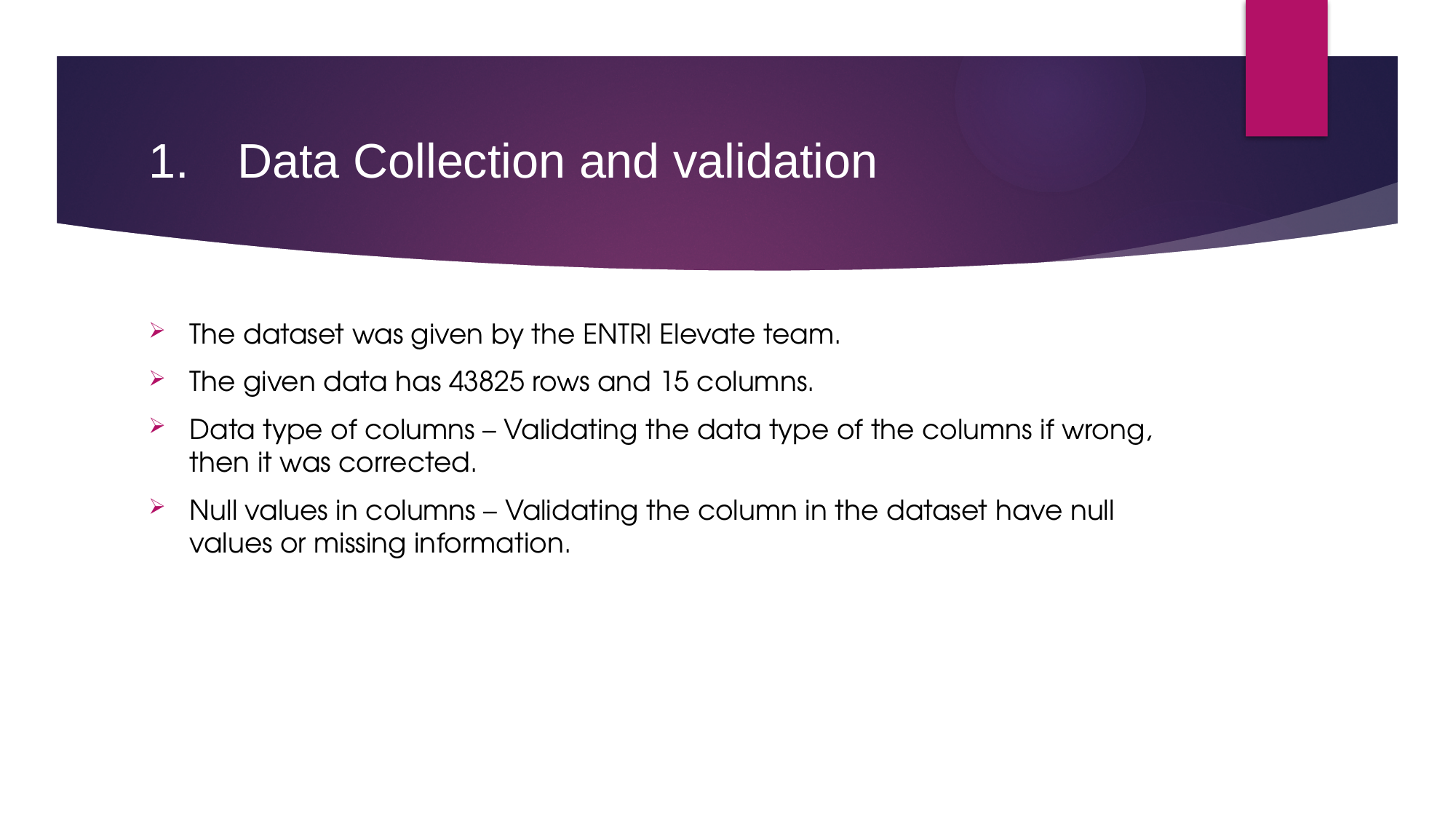

# Data Collection and validation
The dataset was given by the ENTRI Elevate team.
The given data has 43825 rows and 15 columns.
Data type of columns – Validating the data type of the columns if wrong, then it was corrected.
Null values in columns – Validating the column in the dataset have null values or missing information.